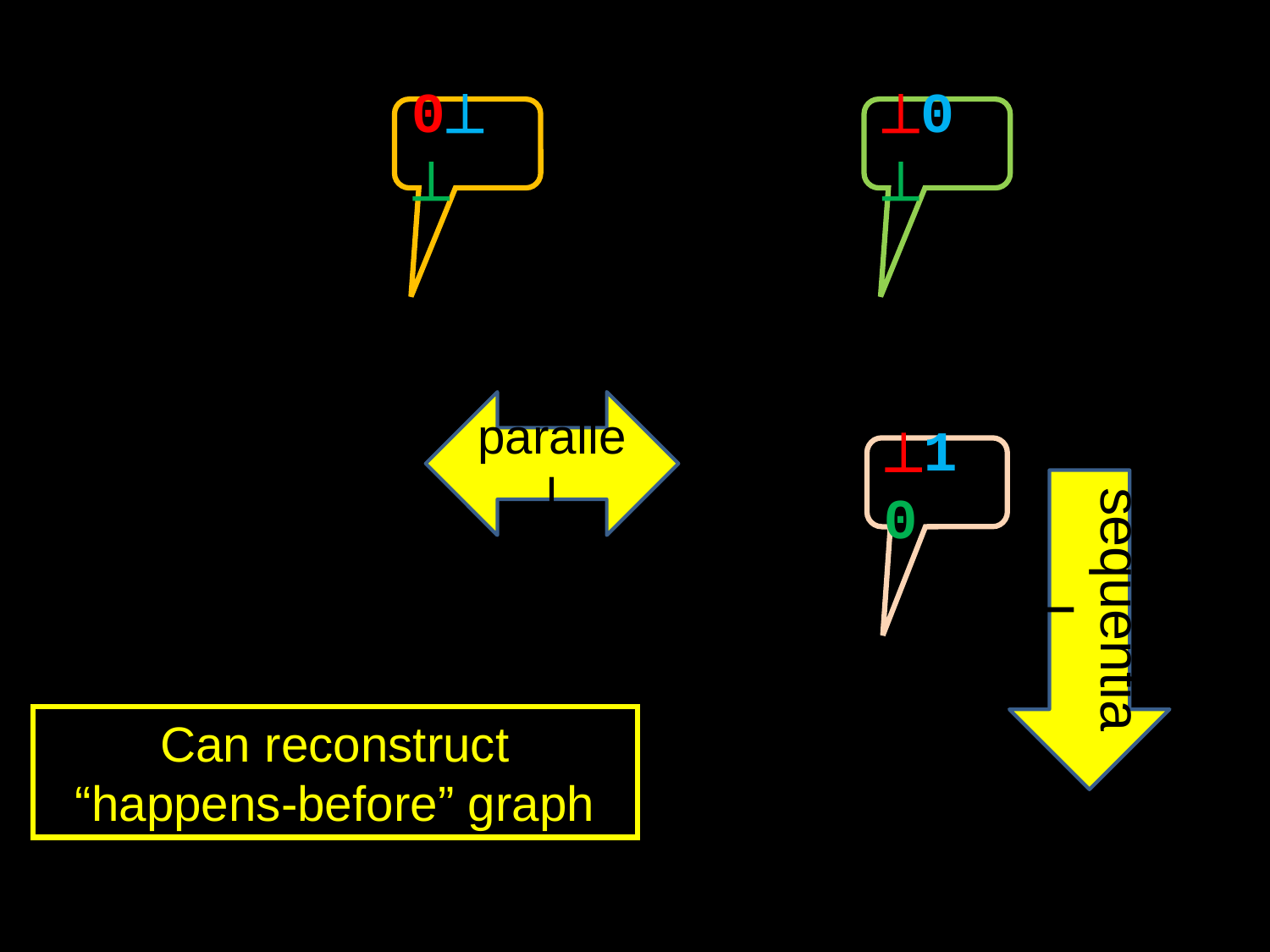

0⊥⊥
⊥0⊥

parallel
⊥10
sequential

Can reconstruct “happens-before” graph